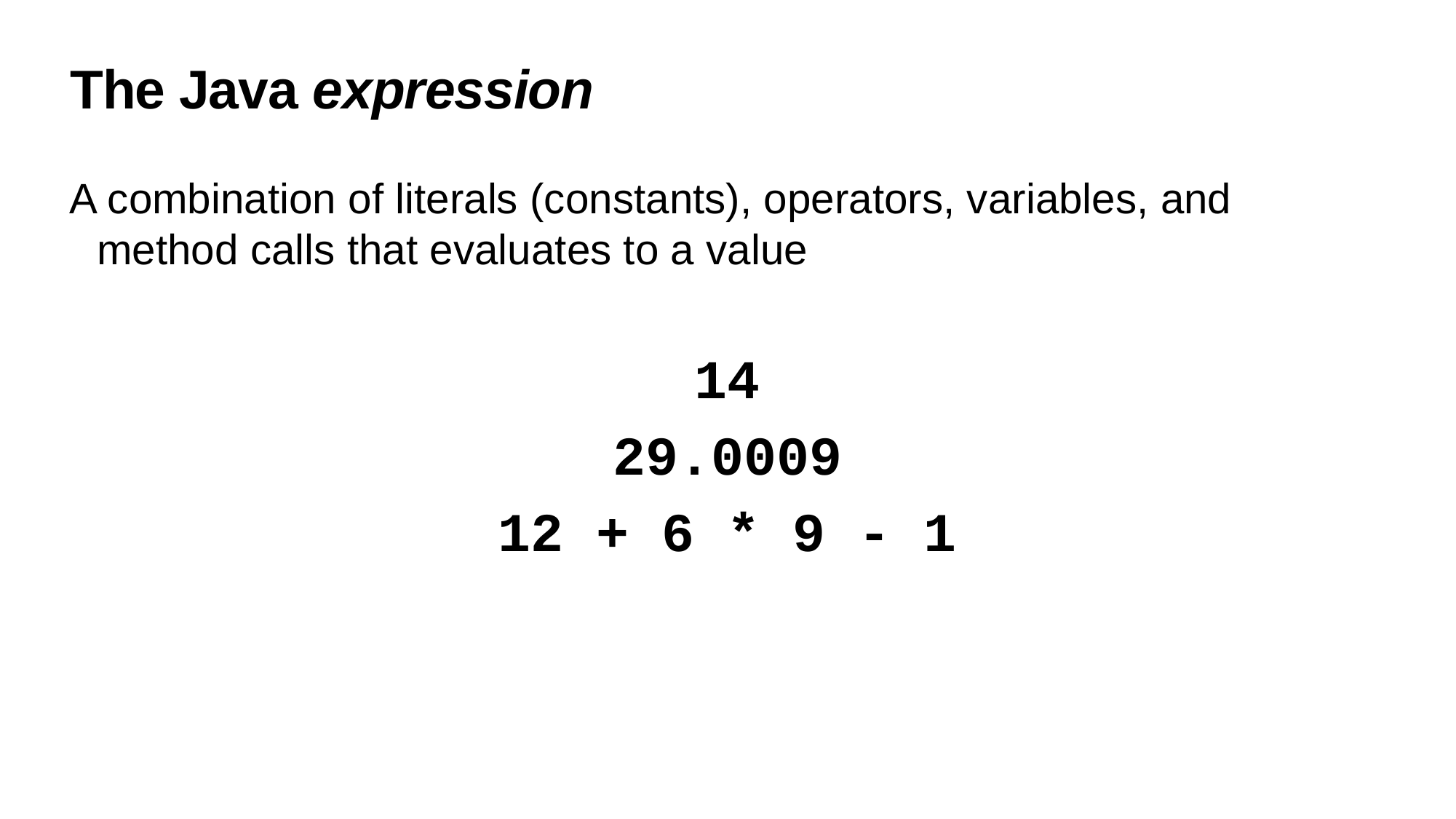

# The Java expression
A combination of literals (constants), operators, variables, and method calls that evaluates to a value

14
29.0009
12 + 6 * 9 - 1